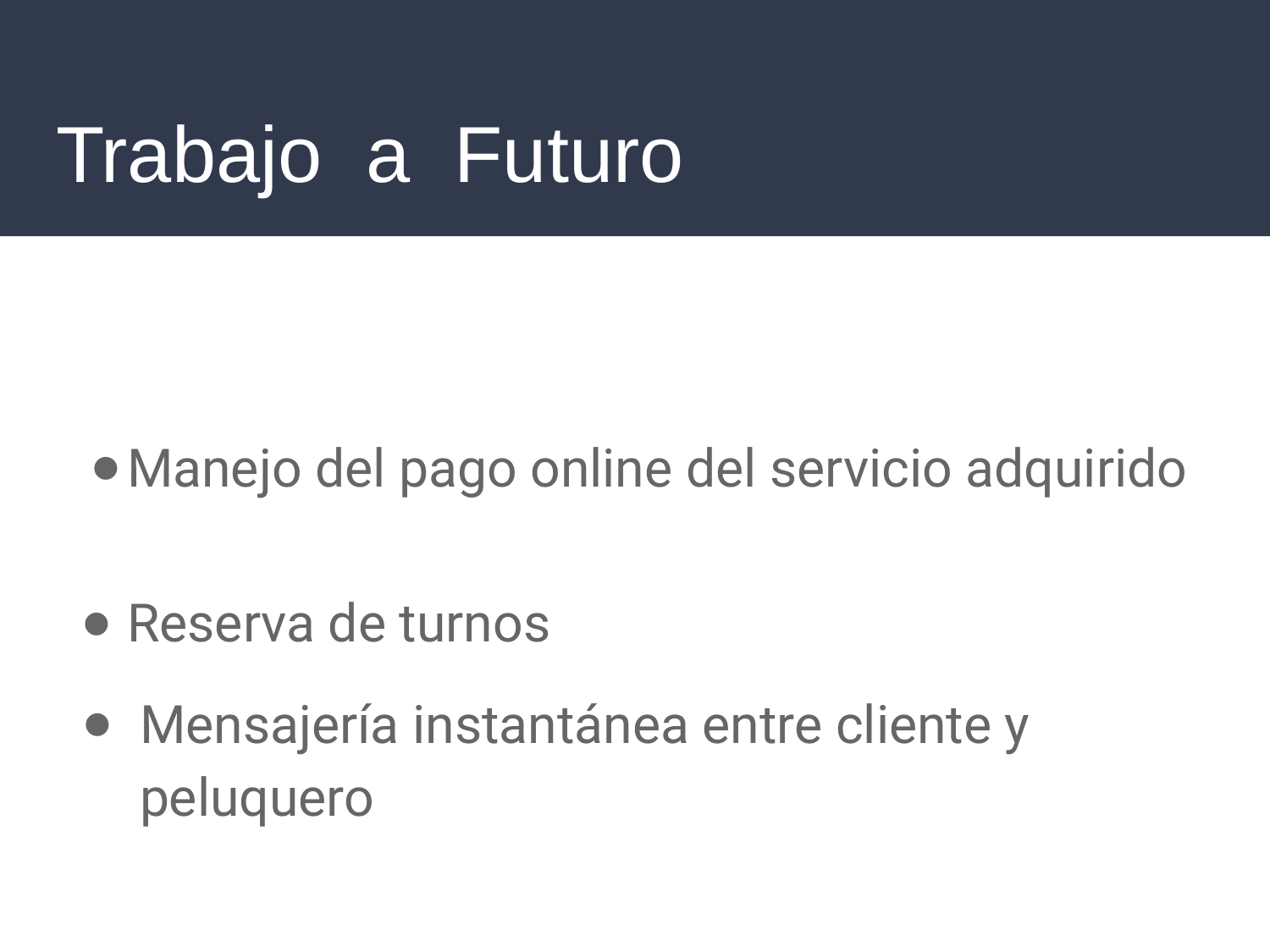

# Trabajo  a  Futuro

Manejo del pago online del servicio adquirido
Reserva de turnos
Mensajería instantánea entre cliente y peluquero